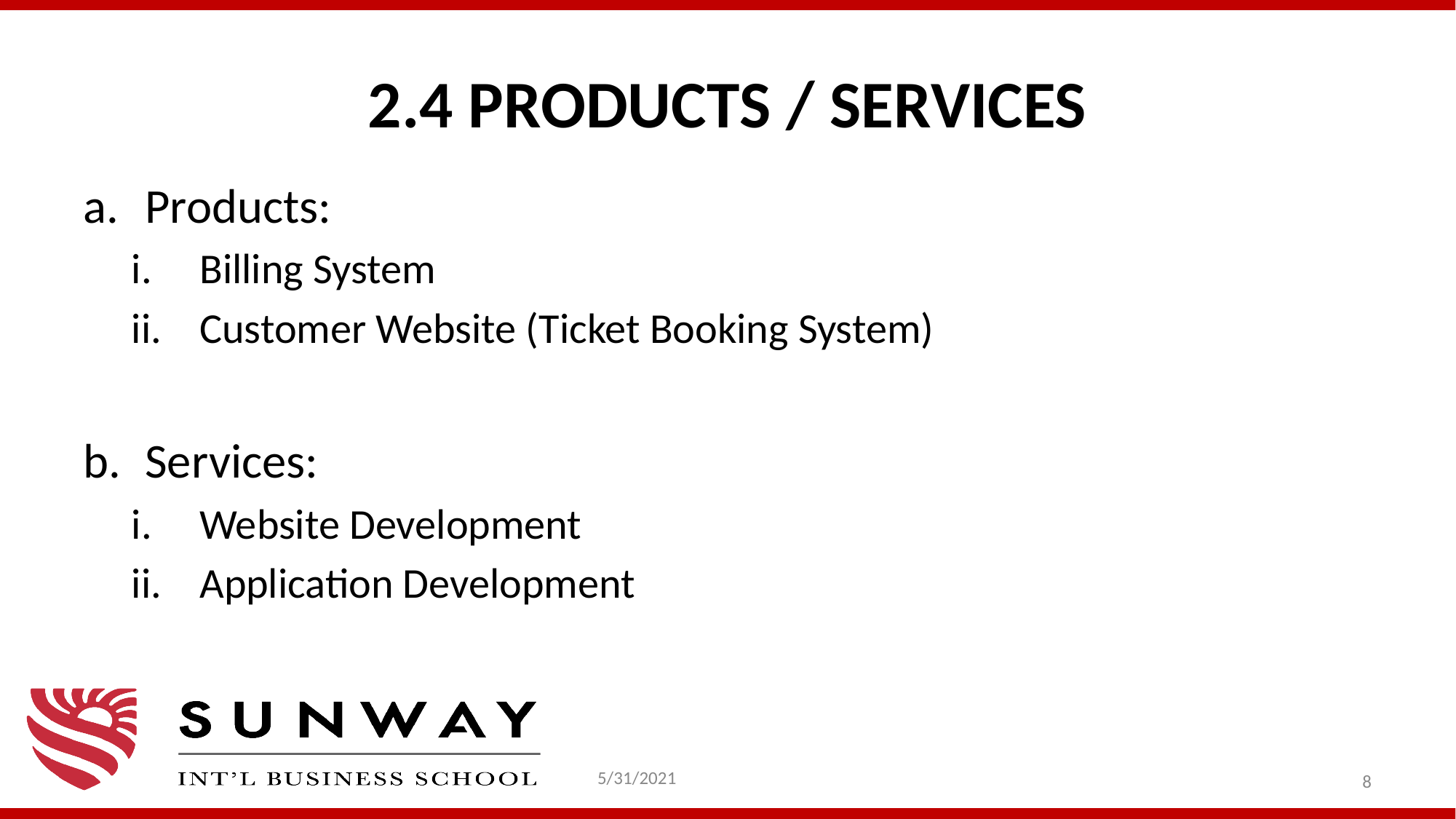

# 2.4 PRODUCTS / SERVICES
Products:
Billing System
Customer Website (Ticket Booking System)

Services:
Website Development
Application Development
5/31/2021
8